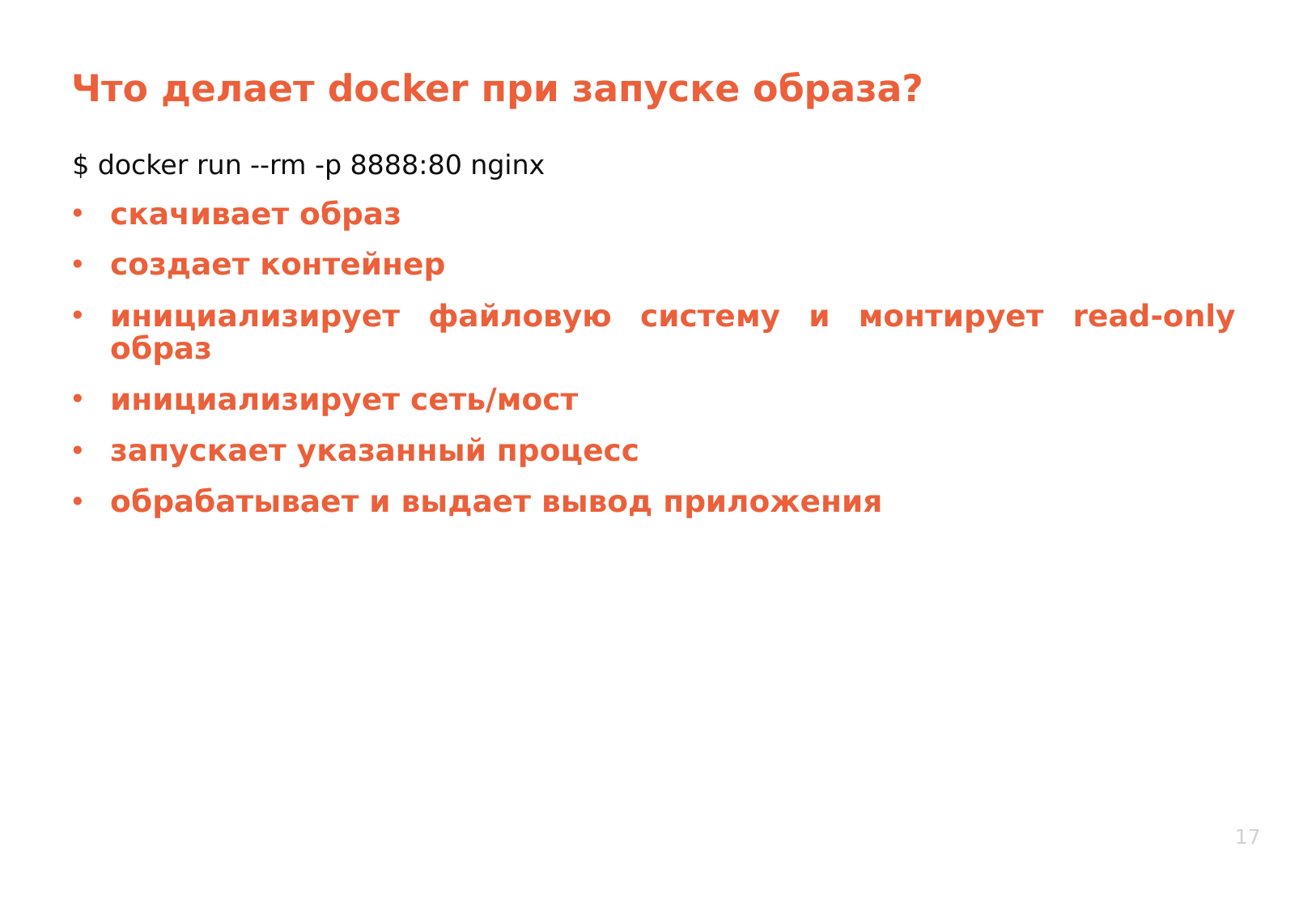

Что делает docker при запуске образа?
$ docker run --rm -p 8888:80 nginx
скачивает образ
создает контейнер
инициализирует файловую систему и монтирует read-only образ
инициализирует сеть/мост
запускает указанный процесс
обрабатывает и выдает вывод приложения
17